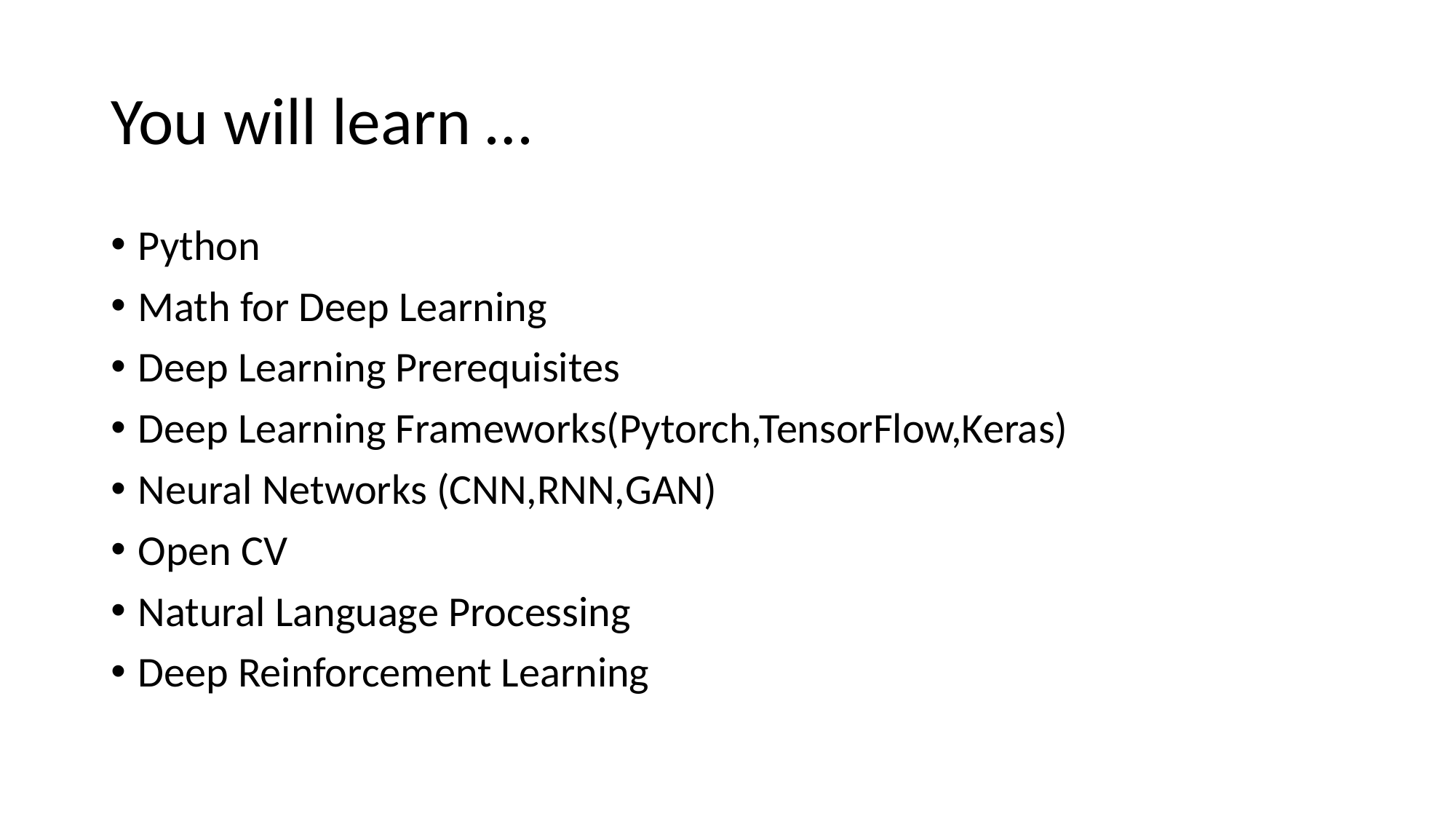

# You will learn …
Python
Math for Deep Learning
Deep Learning Prerequisites
Deep Learning Frameworks(Pytorch,TensorFlow,Keras)
Neural Networks (CNN,RNN,GAN)
Open CV
Natural Language Processing
Deep Reinforcement Learning